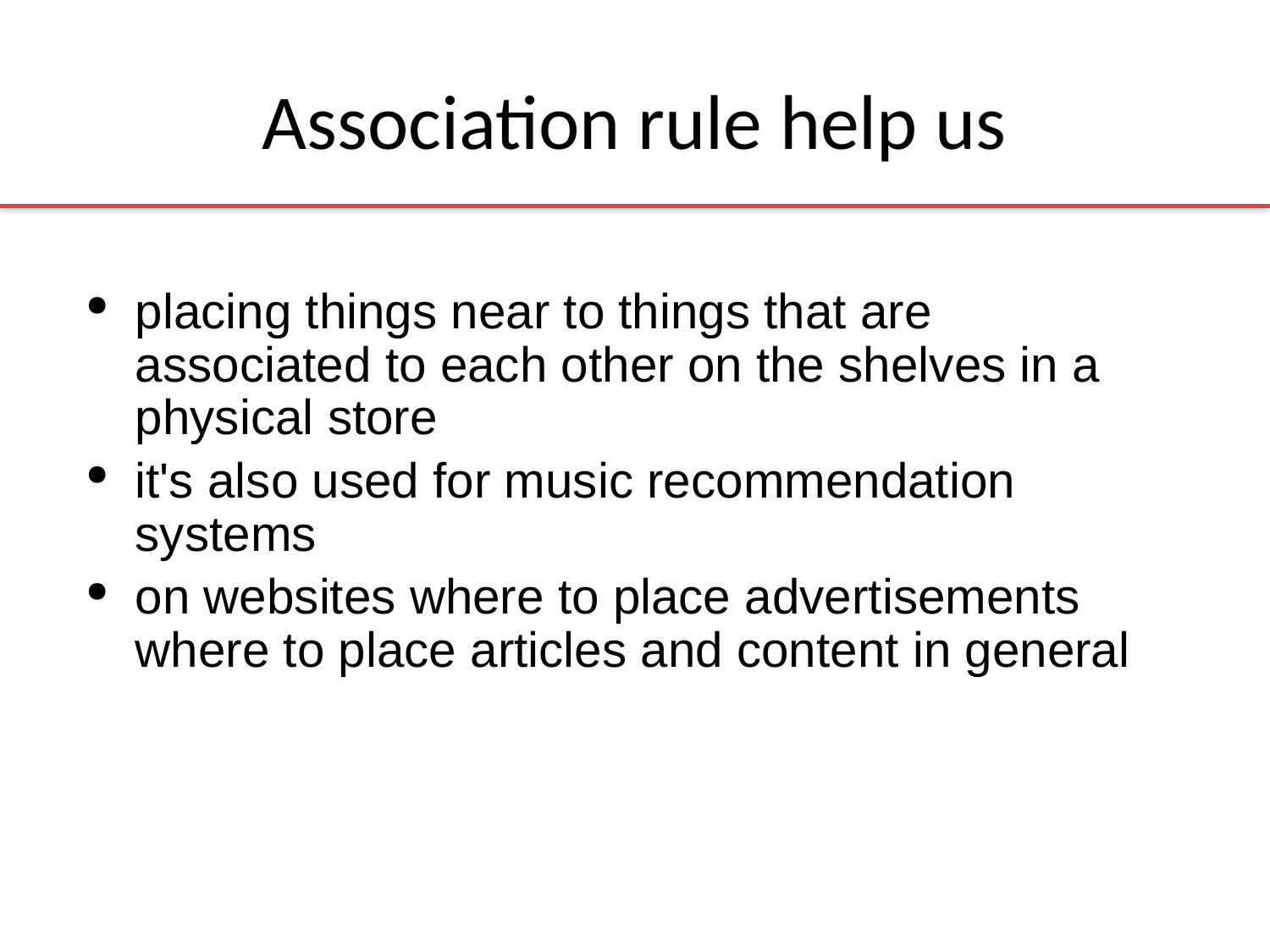

# Association rule help us

placing things near to things that are associated to each other on the shelves in a physical store
it's also used for music recommendation systems
on websites where to place advertisements where to place articles and content in general